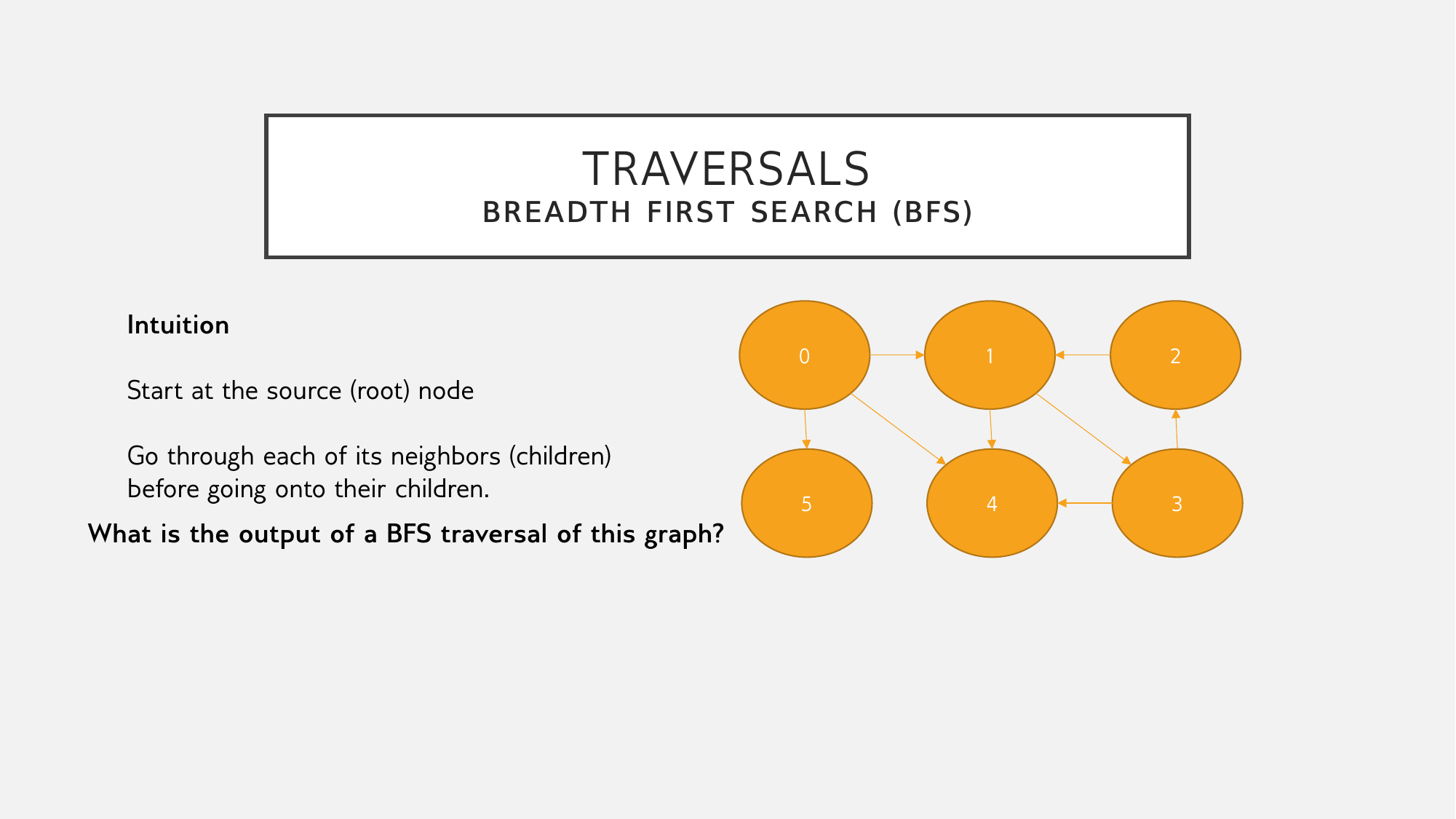

# Traversals Breadth First Search (BFS)
Intuition

Start at the source (root) node

Go through each of its neighbors (children) before going onto their children.
0
1
2
5
4
3
What is the output of a BFS traversal of this graph?